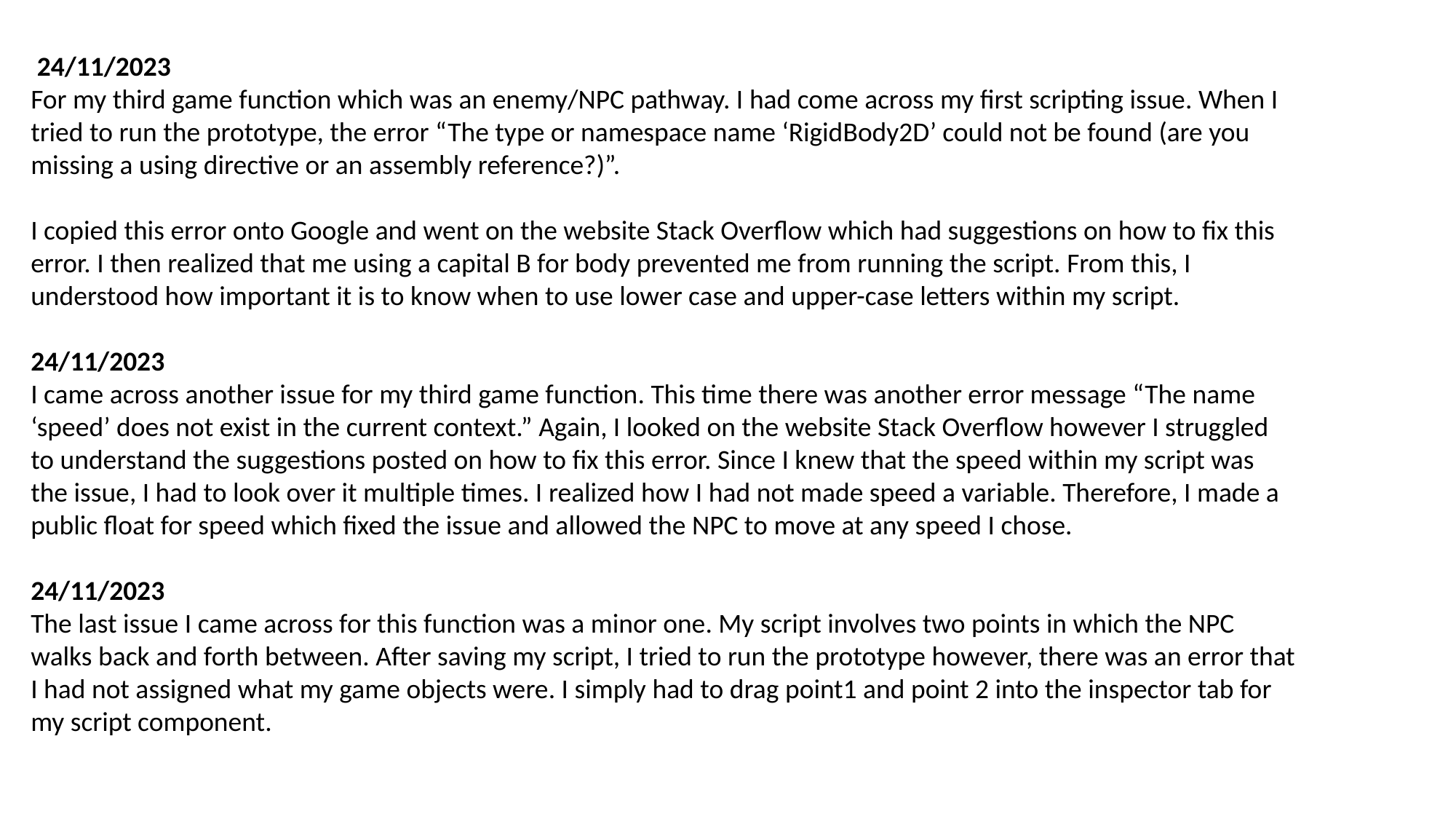

24/11/2023
For my third game function which was an enemy/NPC pathway. I had come across my first scripting issue. When I tried to run the prototype, the error “The type or namespace name ‘RigidBody2D’ could not be found (are you missing a using directive or an assembly reference?)”.

I copied this error onto Google and went on the website Stack Overflow which had suggestions on how to fix this error. I then realized that me using a capital B for body prevented me from running the script. From this, I understood how important it is to know when to use lower case and upper-case letters within my script.

24/11/2023
I came across another issue for my third game function. This time there was another error message “The name ‘speed’ does not exist in the current context.” Again, I looked on the website Stack Overflow however I struggled to understand the suggestions posted on how to fix this error. Since I knew that the speed within my script was the issue, I had to look over it multiple times. I realized how I had not made speed a variable. Therefore, I made a public float for speed which fixed the issue and allowed the NPC to move at any speed I chose.

24/11/2023
The last issue I came across for this function was a minor one. My script involves two points in which the NPC walks back and forth between. After saving my script, I tried to run the prototype however, there was an error that I had not assigned what my game objects were. I simply had to drag point1 and point 2 into the inspector tab for my script component.